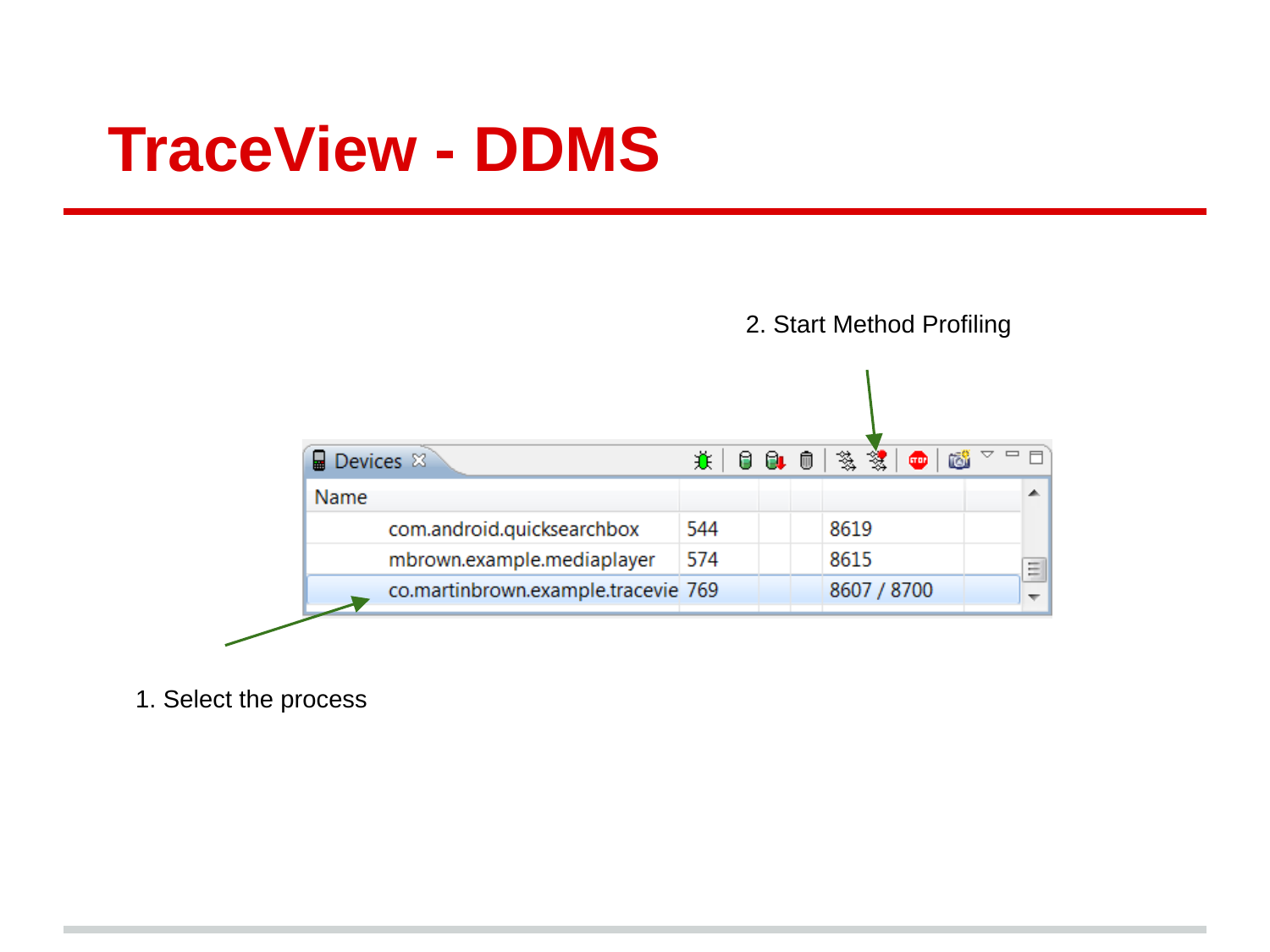

# TraceView - DDMS
2. Start Method Profiling

1. Select the process